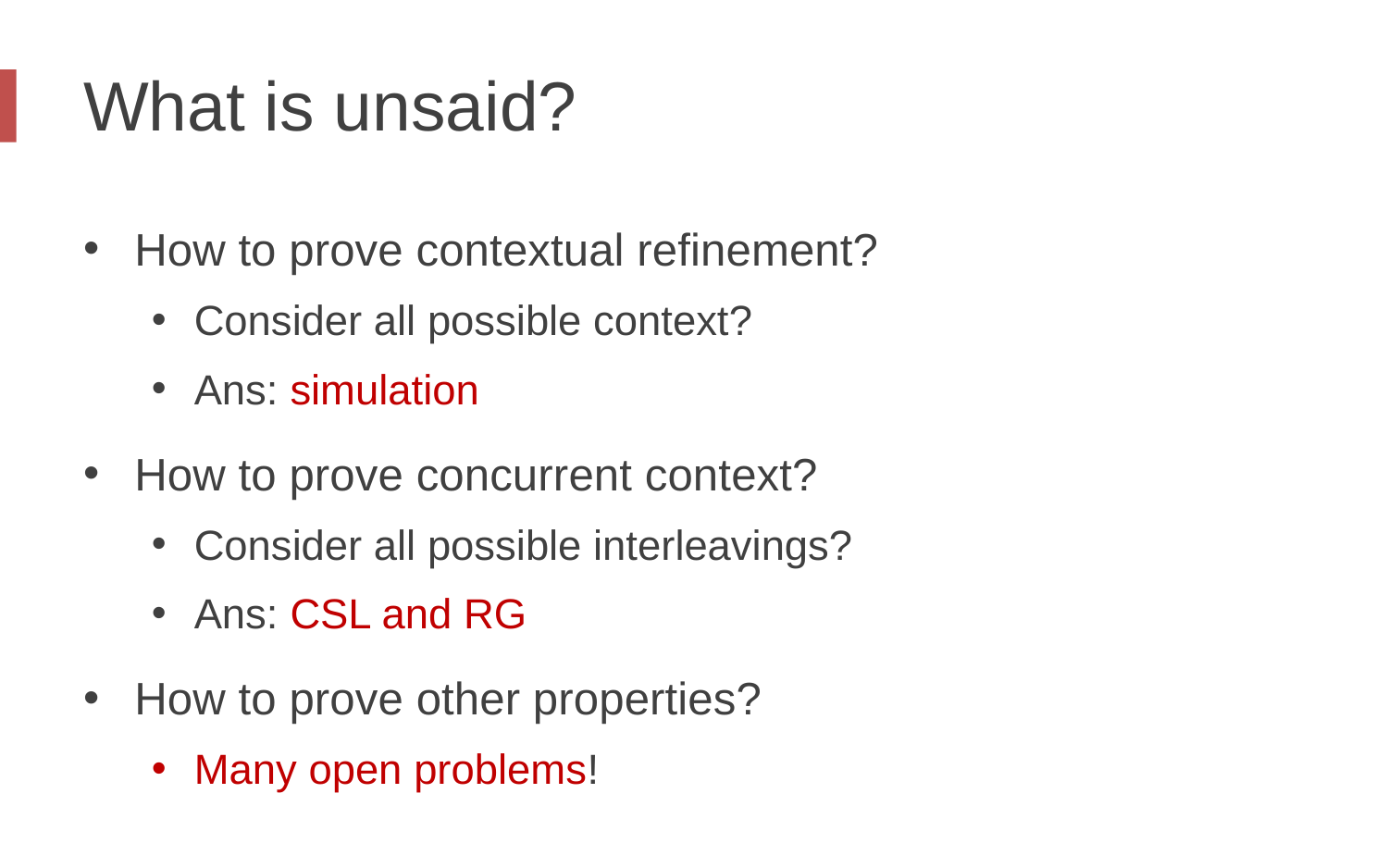

# What is unsaid?
How to prove contextual refinement?
Consider all possible context?
Ans: simulation
How to prove concurrent context?
Consider all possible interleavings?
Ans: CSL and RG
How to prove other properties?
Many open problems!